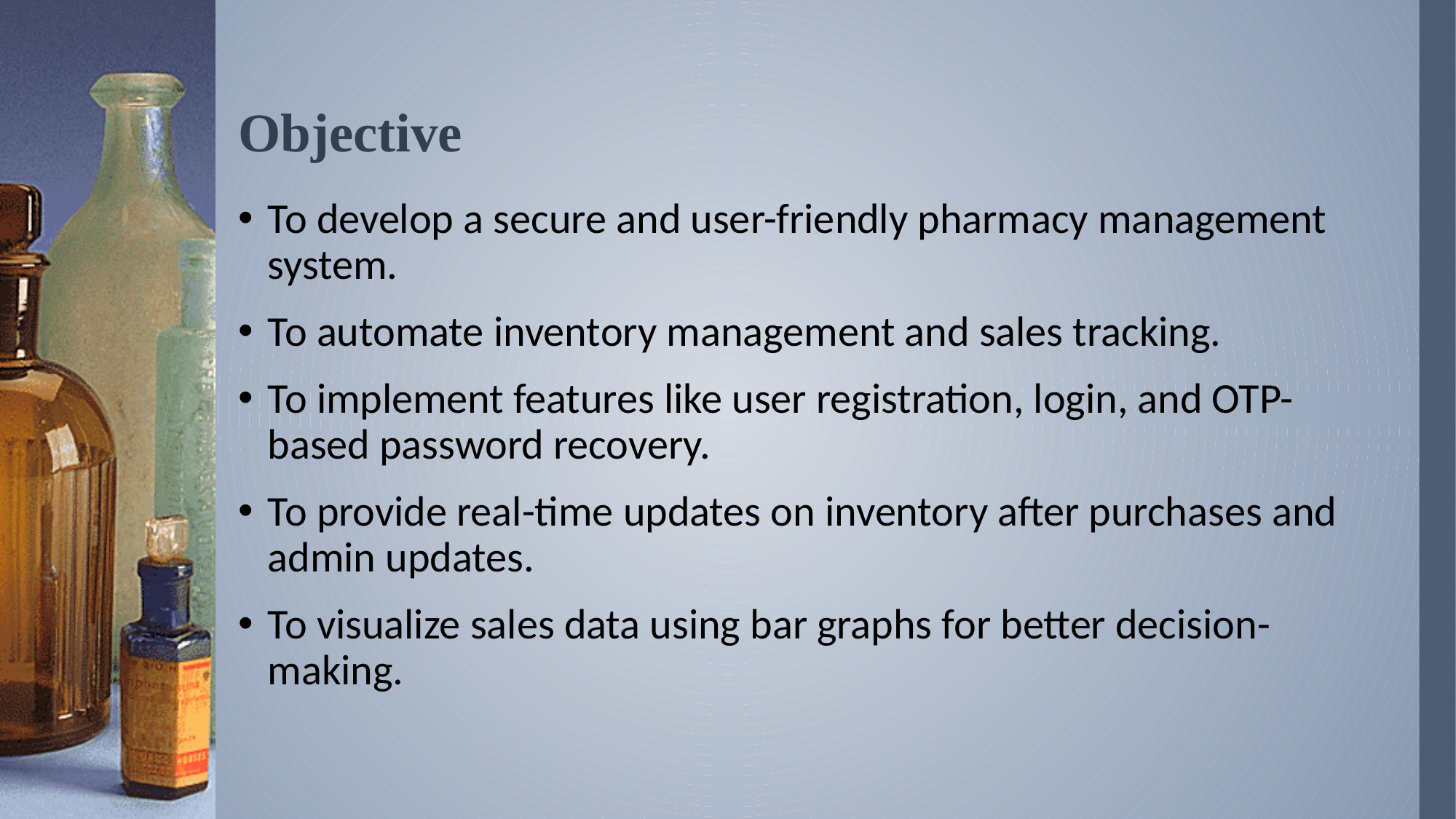

# Objective
To develop a secure and user-friendly pharmacy management system.
To automate inventory management and sales tracking.
To implement features like user registration, login, and OTP-based password recovery.
To provide real-time updates on inventory after purchases and admin updates.
To visualize sales data using bar graphs for better decision-making.